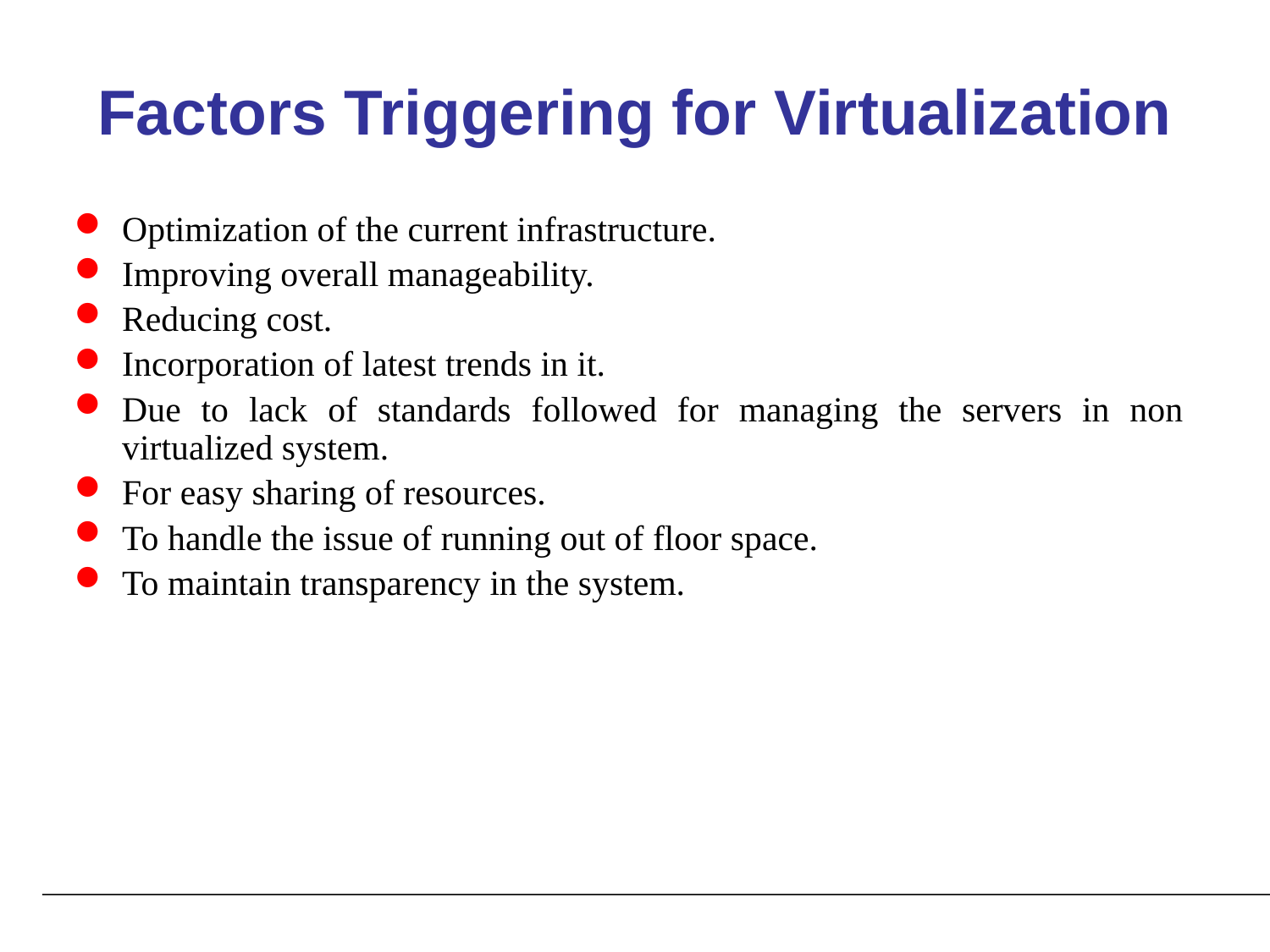

# Factors Triggering for Virtualization
Optimization of the current infrastructure.
Improving overall manageability.
Reducing cost.
Incorporation of latest trends in it.
Due to lack of standards followed for managing the servers in non virtualized system.
For easy sharing of resources.
To handle the issue of running out of floor space.
To maintain transparency in the system.